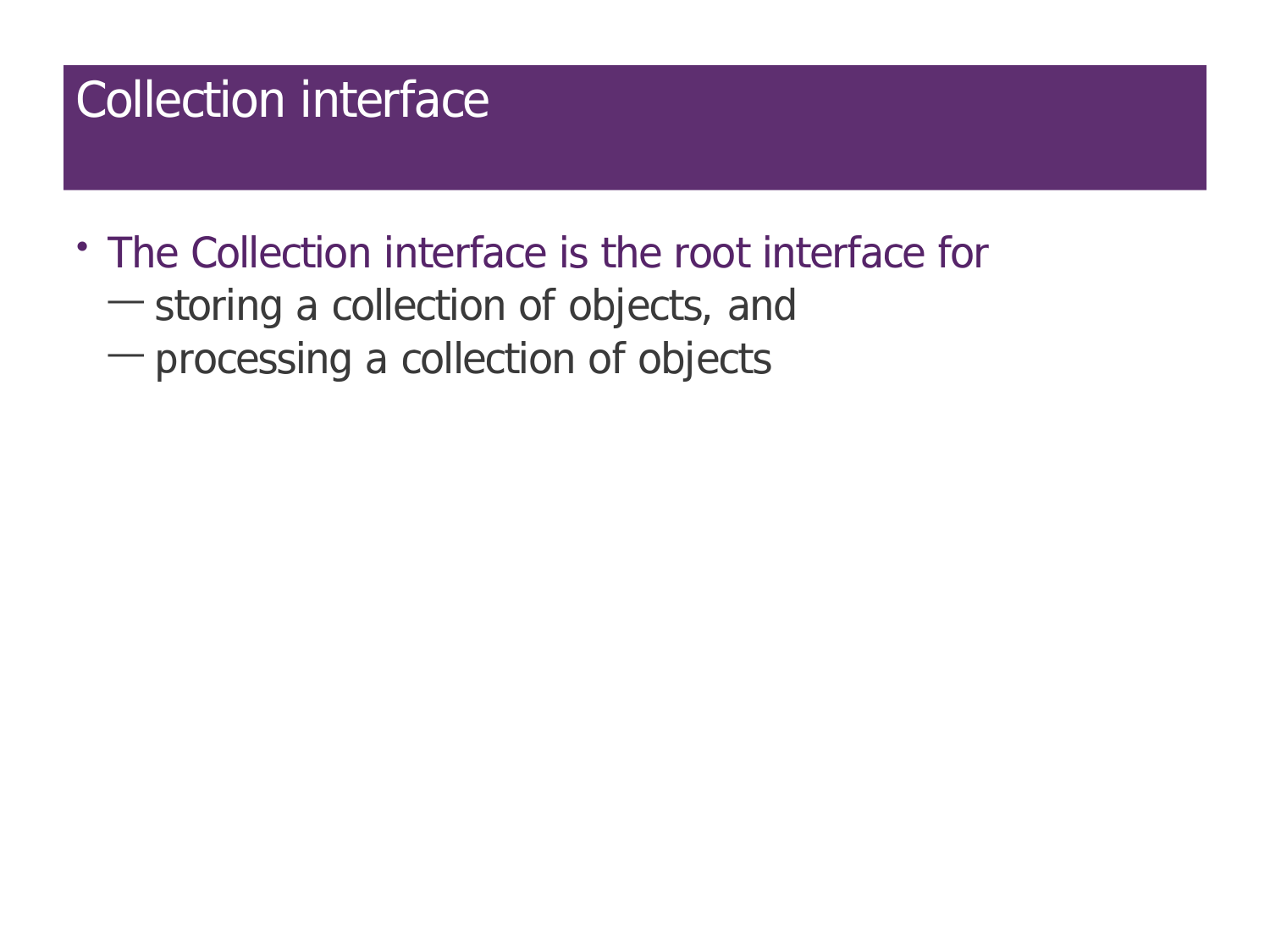

# Collection interface
The Collection interface is the root interface for
storing a collection of objects, and
processing a collection of objects
7